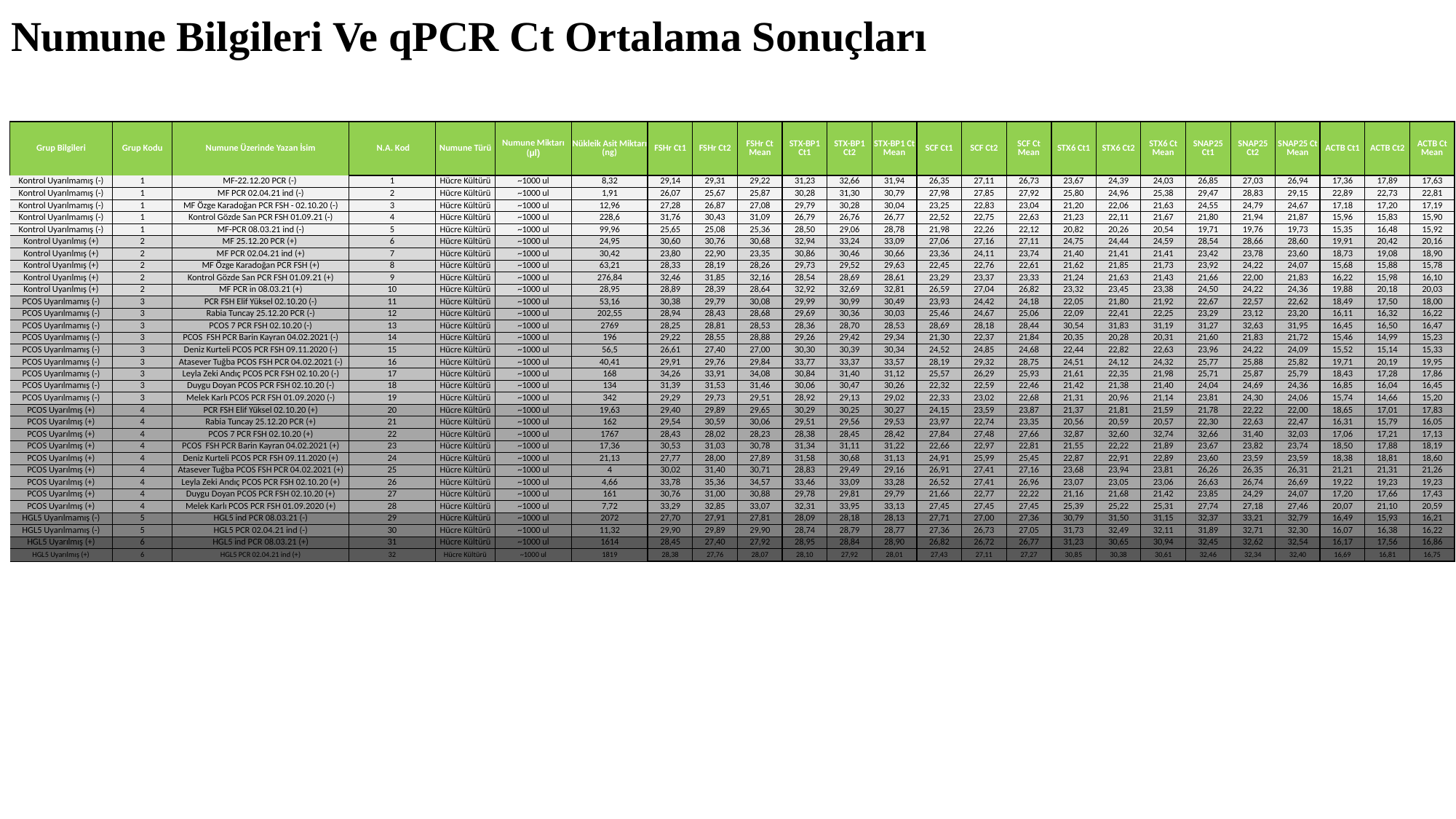

# Numune Bilgileri Ve qPCR Ct Ortalama Sonuçları
| Grup Bilgileri | Grup Kodu | Numune Üzerinde Yazan İsim | N.A. Kod | Numune Türü | Numune Miktarı (µl) | Nükleik Asit Miktarı (ng) | FSHr Ct1 | FSHr Ct2 | FSHr Ct Mean | STX-BP1 Ct1 | STX-BP1 Ct2 | STX-BP1 Ct Mean | SCF Ct1 | SCF Ct2 | SCF Ct Mean | STX6 Ct1 | STX6 Ct2 | STX6 Ct Mean | SNAP25 Ct1 | SNAP25 Ct2 | SNAP25 Ct Mean | ACTB Ct1 | ACTB Ct2 | ACTB Ct Mean |
| --- | --- | --- | --- | --- | --- | --- | --- | --- | --- | --- | --- | --- | --- | --- | --- | --- | --- | --- | --- | --- | --- | --- | --- | --- |
| Kontrol Uyarılmamış (-) | 1 | MF-22.12.20 PCR (-) | 1 | Hücre Kültürü | ~1000 ul | 8,32 | 29,14 | 29,31 | 29,22 | 31,23 | 32,66 | 31,94 | 26,35 | 27,11 | 26,73 | 23,67 | 24,39 | 24,03 | 26,85 | 27,03 | 26,94 | 17,36 | 17,89 | 17,63 |
| Kontrol Uyarılmamış (-) | 1 | MF PCR 02.04.21 ind (-) | 2 | Hücre Kültürü | ~1000 ul | 1,91 | 26,07 | 25,67 | 25,87 | 30,28 | 31,30 | 30,79 | 27,98 | 27,85 | 27,92 | 25,80 | 24,96 | 25,38 | 29,47 | 28,83 | 29,15 | 22,89 | 22,73 | 22,81 |
| Kontrol Uyarılmamış (-) | 1 | MF Özge Karadoğan PCR FSH - 02.10.20 (-) | 3 | Hücre Kültürü | ~1000 ul | 12,96 | 27,28 | 26,87 | 27,08 | 29,79 | 30,28 | 30,04 | 23,25 | 22,83 | 23,04 | 21,20 | 22,06 | 21,63 | 24,55 | 24,79 | 24,67 | 17,18 | 17,20 | 17,19 |
| Kontrol Uyarılmamış (-) | 1 | Kontrol Gözde San PCR FSH 01.09.21 (-) | 4 | Hücre Kültürü | ~1000 ul | 228,6 | 31,76 | 30,43 | 31,09 | 26,79 | 26,76 | 26,77 | 22,52 | 22,75 | 22,63 | 21,23 | 22,11 | 21,67 | 21,80 | 21,94 | 21,87 | 15,96 | 15,83 | 15,90 |
| Kontrol Uyarılmamış (-) | 1 | MF-PCR 08.03.21 ind (-) | 5 | Hücre Kültürü | ~1000 ul | 99,96 | 25,65 | 25,08 | 25,36 | 28,50 | 29,06 | 28,78 | 21,98 | 22,26 | 22,12 | 20,82 | 20,26 | 20,54 | 19,71 | 19,76 | 19,73 | 15,35 | 16,48 | 15,92 |
| Kontrol Uyarılmış (+) | 2 | MF 25.12.20 PCR (+) | 6 | Hücre Kültürü | ~1000 ul | 24,95 | 30,60 | 30,76 | 30,68 | 32,94 | 33,24 | 33,09 | 27,06 | 27,16 | 27,11 | 24,75 | 24,44 | 24,59 | 28,54 | 28,66 | 28,60 | 19,91 | 20,42 | 20,16 |
| Kontrol Uyarılmış (+) | 2 | MF PCR 02.04.21 ind (+) | 7 | Hücre Kültürü | ~1000 ul | 30,42 | 23,80 | 22,90 | 23,35 | 30,86 | 30,46 | 30,66 | 23,36 | 24,11 | 23,74 | 21,40 | 21,41 | 21,41 | 23,42 | 23,78 | 23,60 | 18,73 | 19,08 | 18,90 |
| Kontrol Uyarılmış (+) | 2 | MF Özge Karadoğan PCR FSH (+) | 8 | Hücre Kültürü | ~1000 ul | 63,21 | 28,33 | 28,19 | 28,26 | 29,73 | 29,52 | 29,63 | 22,45 | 22,76 | 22,61 | 21,62 | 21,85 | 21,73 | 23,92 | 24,22 | 24,07 | 15,68 | 15,88 | 15,78 |
| Kontrol Uyarılmış (+) | 2 | Kontrol Gözde San PCR FSH 01.09.21 (+) | 9 | Hücre Kültürü | ~1000 ul | 276,84 | 32,46 | 31,85 | 32,16 | 28,54 | 28,69 | 28,61 | 23,29 | 23,37 | 23,33 | 21,24 | 21,63 | 21,43 | 21,66 | 22,00 | 21,83 | 16,22 | 15,98 | 16,10 |
| Kontrol Uyarılmış (+) | 2 | MF PCR in 08.03.21 (+) | 10 | Hücre Kültürü | ~1000 ul | 28,95 | 28,89 | 28,39 | 28,64 | 32,92 | 32,69 | 32,81 | 26,59 | 27,04 | 26,82 | 23,32 | 23,45 | 23,38 | 24,50 | 24,22 | 24,36 | 19,88 | 20,18 | 20,03 |
| PCOS Uyarılmamış (-) | 3 | PCR FSH Elif Yüksel 02.10.20 (-) | 11 | Hücre Kültürü | ~1000 ul | 53,16 | 30,38 | 29,79 | 30,08 | 29,99 | 30,99 | 30,49 | 23,93 | 24,42 | 24,18 | 22,05 | 21,80 | 21,92 | 22,67 | 22,57 | 22,62 | 18,49 | 17,50 | 18,00 |
| PCOS Uyarılmamış (-) | 3 | Rabia Tuncay 25.12.20 PCR (-) | 12 | Hücre Kültürü | ~1000 ul | 202,55 | 28,94 | 28,43 | 28,68 | 29,69 | 30,36 | 30,03 | 25,46 | 24,67 | 25,06 | 22,09 | 22,41 | 22,25 | 23,29 | 23,12 | 23,20 | 16,11 | 16,32 | 16,22 |
| PCOS Uyarılmamış (-) | 3 | PCOS 7 PCR FSH 02.10.20 (-) | 13 | Hücre Kültürü | ~1000 ul | 2769 | 28,25 | 28,81 | 28,53 | 28,36 | 28,70 | 28,53 | 28,69 | 28,18 | 28,44 | 30,54 | 31,83 | 31,19 | 31,27 | 32,63 | 31,95 | 16,45 | 16,50 | 16,47 |
| PCOS Uyarılmamış (-) | 3 | PCOS FSH PCR Barin Kayran 04.02.2021 (-) | 14 | Hücre Kültürü | ~1000 ul | 196 | 29,22 | 28,55 | 28,88 | 29,26 | 29,42 | 29,34 | 21,30 | 22,37 | 21,84 | 20,35 | 20,28 | 20,31 | 21,60 | 21,83 | 21,72 | 15,46 | 14,99 | 15,23 |
| PCOS Uyarılmamış (-) | 3 | Deniz Kurteli PCOS PCR FSH 09.11.2020 (-) | 15 | Hücre Kültürü | ~1000 ul | 56,5 | 26,61 | 27,40 | 27,00 | 30,30 | 30,39 | 30,34 | 24,52 | 24,85 | 24,68 | 22,44 | 22,82 | 22,63 | 23,96 | 24,22 | 24,09 | 15,52 | 15,14 | 15,33 |
| PCOS Uyarılmamış (-) | 3 | Atasever Tuğba PCOS FSH PCR 04.02.2021 (-) | 16 | Hücre Kültürü | ~1000 ul | 40,41 | 29,91 | 29,76 | 29,84 | 33,77 | 33,37 | 33,57 | 28,19 | 29,32 | 28,75 | 24,51 | 24,12 | 24,32 | 25,77 | 25,88 | 25,82 | 19,71 | 20,19 | 19,95 |
| PCOS Uyarılmamış (-) | 3 | Leyla Zeki Andıç PCOS PCR FSH 02.10.20 (-) | 17 | Hücre Kültürü | ~1000 ul | 168 | 34,26 | 33,91 | 34,08 | 30,84 | 31,40 | 31,12 | 25,57 | 26,29 | 25,93 | 21,61 | 22,35 | 21,98 | 25,71 | 25,87 | 25,79 | 18,43 | 17,28 | 17,86 |
| PCOS Uyarılmamış (-) | 3 | Duygu Doyan PCOS PCR FSH 02.10.20 (-) | 18 | Hücre Kültürü | ~1000 ul | 134 | 31,39 | 31,53 | 31,46 | 30,06 | 30,47 | 30,26 | 22,32 | 22,59 | 22,46 | 21,42 | 21,38 | 21,40 | 24,04 | 24,69 | 24,36 | 16,85 | 16,04 | 16,45 |
| PCOS Uyarılmamış (-) | 3 | Melek Karlı PCOS PCR FSH 01.09.2020 (-) | 19 | Hücre Kültürü | ~1000 ul | 342 | 29,29 | 29,73 | 29,51 | 28,92 | 29,13 | 29,02 | 22,33 | 23,02 | 22,68 | 21,31 | 20,96 | 21,14 | 23,81 | 24,30 | 24,06 | 15,74 | 14,66 | 15,20 |
| PCOS Uyarılmış (+) | 4 | PCR FSH Elif Yüksel 02.10.20 (+) | 20 | Hücre Kültürü | ~1000 ul | 19,63 | 29,40 | 29,89 | 29,65 | 30,29 | 30,25 | 30,27 | 24,15 | 23,59 | 23,87 | 21,37 | 21,81 | 21,59 | 21,78 | 22,22 | 22,00 | 18,65 | 17,01 | 17,83 |
| PCOS Uyarılmış (+) | 4 | Rabia Tuncay 25.12.20 PCR (+) | 21 | Hücre Kültürü | ~1000 ul | 162 | 29,54 | 30,59 | 30,06 | 29,51 | 29,56 | 29,53 | 23,97 | 22,74 | 23,35 | 20,56 | 20,59 | 20,57 | 22,30 | 22,63 | 22,47 | 16,31 | 15,79 | 16,05 |
| PCOS Uyarılmış (+) | 4 | PCOS 7 PCR FSH 02.10.20 (+) | 22 | Hücre Kültürü | ~1000 ul | 1767 | 28,43 | 28,02 | 28,23 | 28,38 | 28,45 | 28,42 | 27,84 | 27,48 | 27,66 | 32,87 | 32,60 | 32,74 | 32,66 | 31,40 | 32,03 | 17,06 | 17,21 | 17,13 |
| PCOS Uyarılmış (+) | 4 | PCOS FSH PCR Barin Kayran 04.02.2021 (+) | 23 | Hücre Kültürü | ~1000 ul | 17,36 | 30,53 | 31,03 | 30,78 | 31,34 | 31,11 | 31,22 | 22,66 | 22,97 | 22,81 | 21,55 | 22,22 | 21,89 | 23,67 | 23,82 | 23,74 | 18,50 | 17,88 | 18,19 |
| PCOS Uyarılmış (+) | 4 | Deniz Kurteli PCOS PCR FSH 09.11.2020 (+) | 24 | Hücre Kültürü | ~1000 ul | 21,13 | 27,77 | 28,00 | 27,89 | 31,58 | 30,68 | 31,13 | 24,91 | 25,99 | 25,45 | 22,87 | 22,91 | 22,89 | 23,60 | 23,59 | 23,59 | 18,38 | 18,81 | 18,60 |
| PCOS Uyarılmış (+) | 4 | Atasever Tuğba PCOS FSH PCR 04.02.2021 (+) | 25 | Hücre Kültürü | ~1000 ul | 4 | 30,02 | 31,40 | 30,71 | 28,83 | 29,49 | 29,16 | 26,91 | 27,41 | 27,16 | 23,68 | 23,94 | 23,81 | 26,26 | 26,35 | 26,31 | 21,21 | 21,31 | 21,26 |
| PCOS Uyarılmış (+) | 4 | Leyla Zeki Andıç PCOS PCR FSH 02.10.20 (+) | 26 | Hücre Kültürü | ~1000 ul | 4,66 | 33,78 | 35,36 | 34,57 | 33,46 | 33,09 | 33,28 | 26,52 | 27,41 | 26,96 | 23,07 | 23,05 | 23,06 | 26,63 | 26,74 | 26,69 | 19,22 | 19,23 | 19,23 |
| PCOS Uyarılmış (+) | 4 | Duygu Doyan PCOS PCR FSH 02.10.20 (+) | 27 | Hücre Kültürü | ~1000 ul | 161 | 30,76 | 31,00 | 30,88 | 29,78 | 29,81 | 29,79 | 21,66 | 22,77 | 22,22 | 21,16 | 21,68 | 21,42 | 23,85 | 24,29 | 24,07 | 17,20 | 17,66 | 17,43 |
| PCOS Uyarılmış (+) | 4 | Melek Karlı PCOS PCR FSH 01.09.2020 (+) | 28 | Hücre Kültürü | ~1000 ul | 7,72 | 33,29 | 32,85 | 33,07 | 32,31 | 33,95 | 33,13 | 27,45 | 27,45 | 27,45 | 25,39 | 25,22 | 25,31 | 27,74 | 27,18 | 27,46 | 20,07 | 21,10 | 20,59 |
| HGL5 Uyarılmamış (-) | 5 | HGL5 ind PCR 08.03.21 (-) | 29 | Hücre Kültürü | ~1000 ul | 2072 | 27,70 | 27,91 | 27,81 | 28,09 | 28,18 | 28,13 | 27,71 | 27,00 | 27,36 | 30,79 | 31,50 | 31,15 | 32,37 | 33,21 | 32,79 | 16,49 | 15,93 | 16,21 |
| HGL5 Uyarılmamış (-) | 5 | HGL5 PCR 02.04.21 ind (-) | 30 | Hücre Kültürü | ~1000 ul | 11,32 | 29,90 | 29,89 | 29,90 | 28,74 | 28,79 | 28,77 | 27,36 | 26,73 | 27,05 | 31,73 | 32,49 | 32,11 | 31,89 | 32,71 | 32,30 | 16,07 | 16,38 | 16,22 |
| HGL5 Uyarılmış (+) | 6 | HGL5 ind PCR 08.03.21 (+) | 31 | Hücre Kültürü | ~1000 ul | 1614 | 28,45 | 27,40 | 27,92 | 28,95 | 28,84 | 28,90 | 26,82 | 26,72 | 26,77 | 31,23 | 30,65 | 30,94 | 32,45 | 32,62 | 32,54 | 16,17 | 17,56 | 16,86 |
| HGL5 Uyarılmış (+) | 6 | HGL5 PCR 02.04.21 ind (+) | 32 | Hücre Kültürü | ~1000 ul | 1819 | 28,38 | 27,76 | 28,07 | 28,10 | 27,92 | 28,01 | 27,43 | 27,11 | 27,27 | 30,85 | 30,38 | 30,61 | 32,46 | 32,34 | 32,40 | 16,69 | 16,81 | 16,75 |